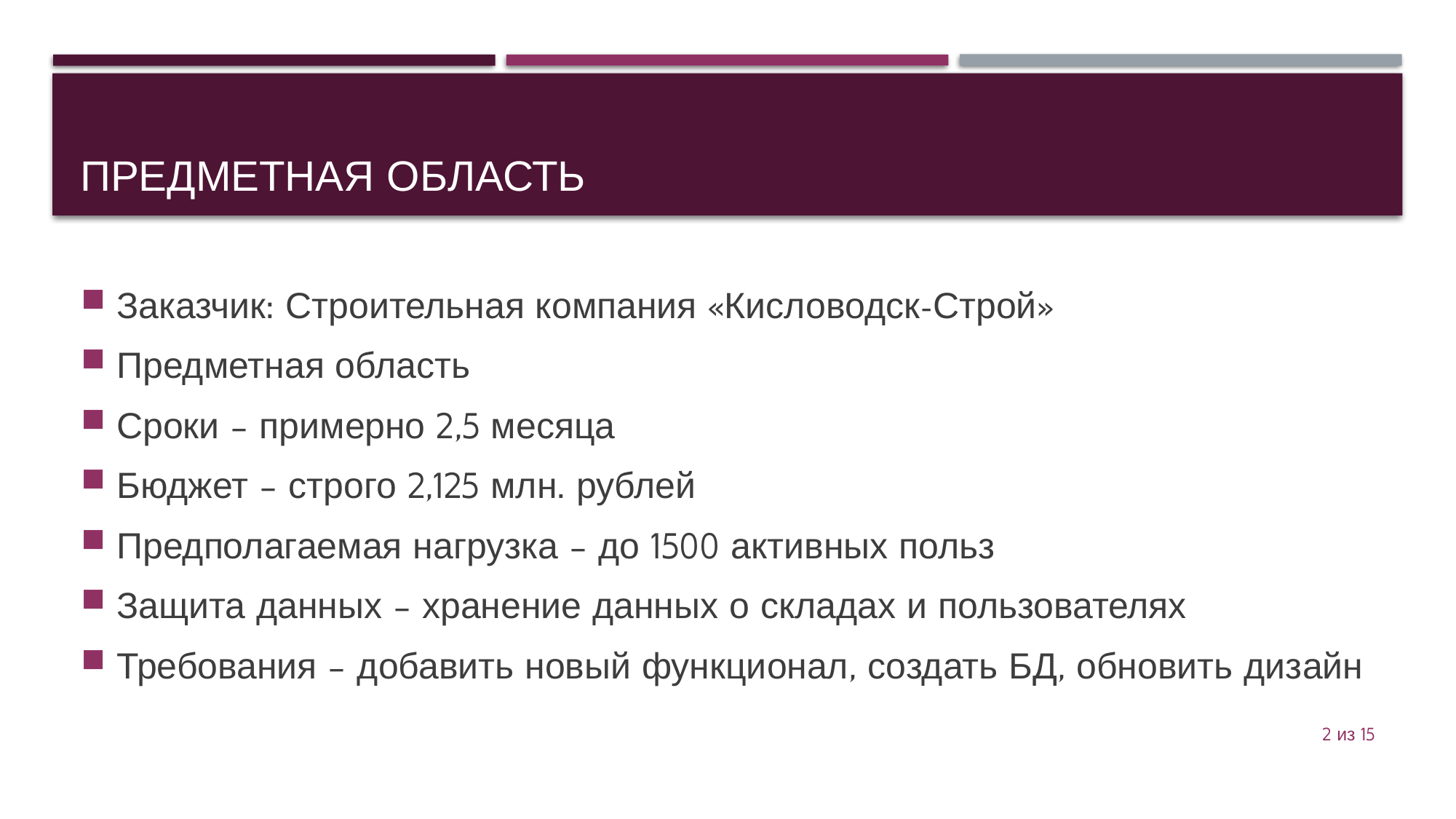

# Предметная область
Заказчик: Строительная компания «Кисловодск-Строй»
Предметная область
Сроки – примерно 2,5 месяца
Бюджет – строго 2,125 млн. рублей
Предполагаемая нагрузка – до 1500 активных польз
Защита данных – хранение данных о складах и пользователях
Требования – добавить новый функционал, создать БД, обновить дизайн
2 из 15